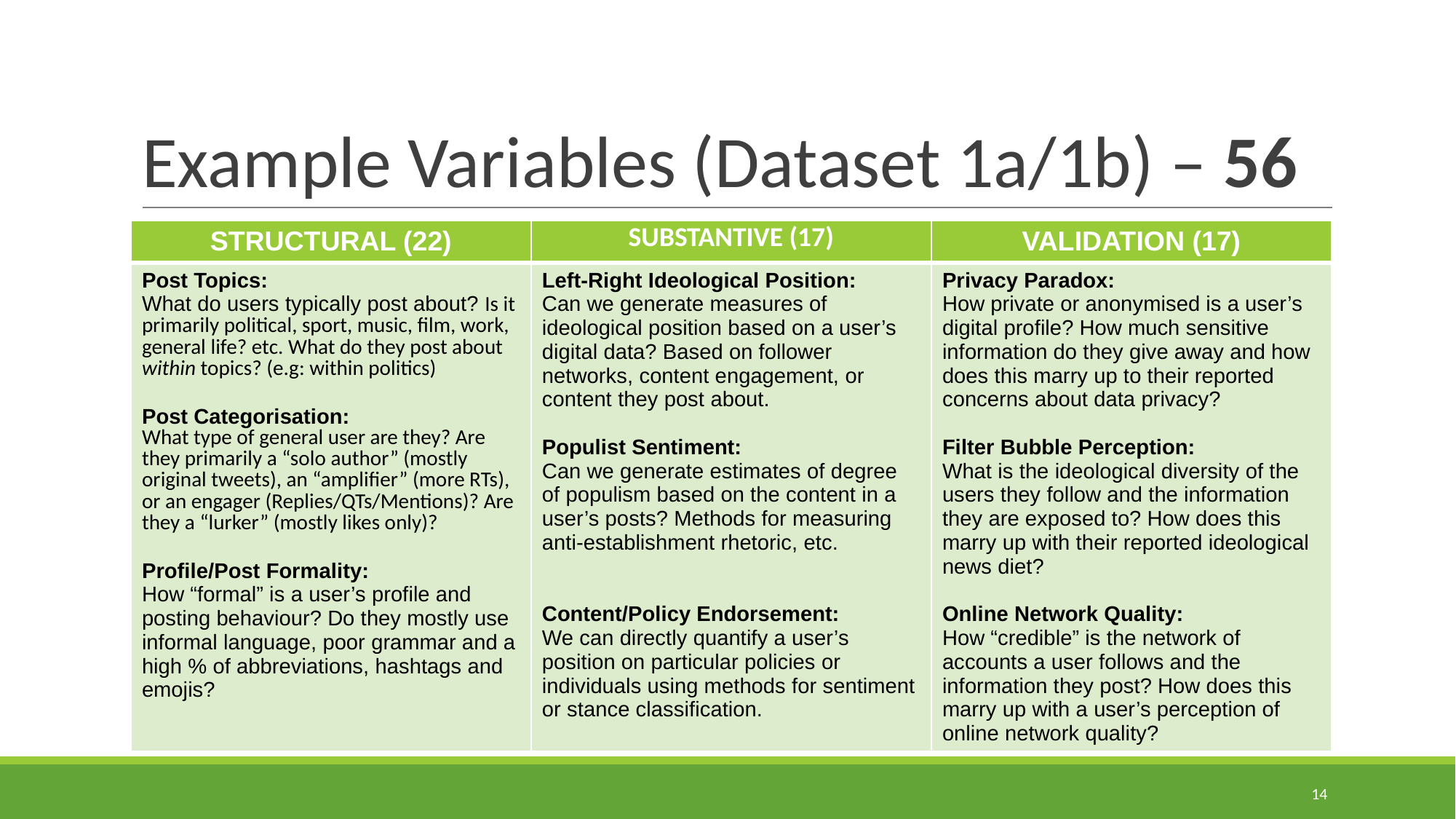

# Example Variables (Dataset 1a/1b) – 56
| STRUCTURAL (22) | SUBSTANTIVE (17) | VALIDATION (17) |
| --- | --- | --- |
| Post Topics: What do users typically post about? Is it primarily political, sport, music, film, work, general life? etc. What do they post about within topics? (e.g: within politics) Post Categorisation: What type of general user are they? Are they primarily a “solo author” (mostly original tweets), an “amplifier” (more RTs), or an engager (Replies/QTs/Mentions)? Are they a “lurker” (mostly likes only)? Profile/Post Formality: How “formal” is a user’s profile and posting behaviour? Do they mostly use informal language, poor grammar and a high % of abbreviations, hashtags and emojis? | Left-Right Ideological Position: Can we generate measures of ideological position based on a user’s digital data? Based on follower networks, content engagement, or content they post about. Populist Sentiment: Can we generate estimates of degree of populism based on the content in a user’s posts? Methods for measuring anti-establishment rhetoric, etc. Content/Policy Endorsement: We can directly quantify a user’s position on particular policies or individuals using methods for sentiment or stance classification. | Privacy Paradox: How private or anonymised is a user’s digital profile? How much sensitive information do they give away and how does this marry up to their reported concerns about data privacy? Filter Bubble Perception: What is the ideological diversity of the users they follow and the information they are exposed to? How does this marry up with their reported ideological news diet? Online Network Quality: How “credible” is the network of accounts a user follows and the information they post? How does this marry up with a user’s perception of online network quality? |
14